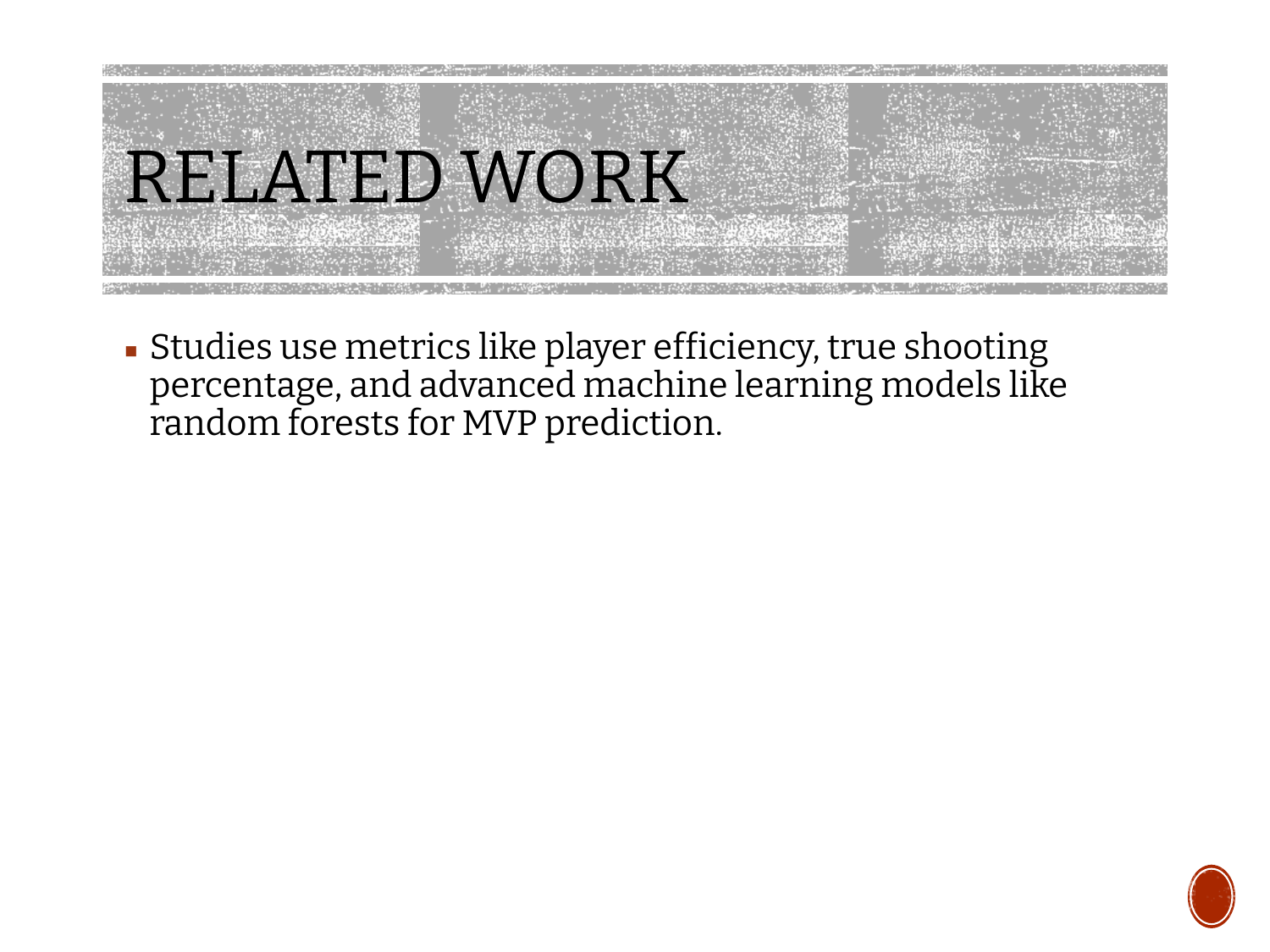

# RELATED WORK

Studies use metrics like player efficiency, true shooting percentage, and advanced machine learning models like random forests for MVP prediction.